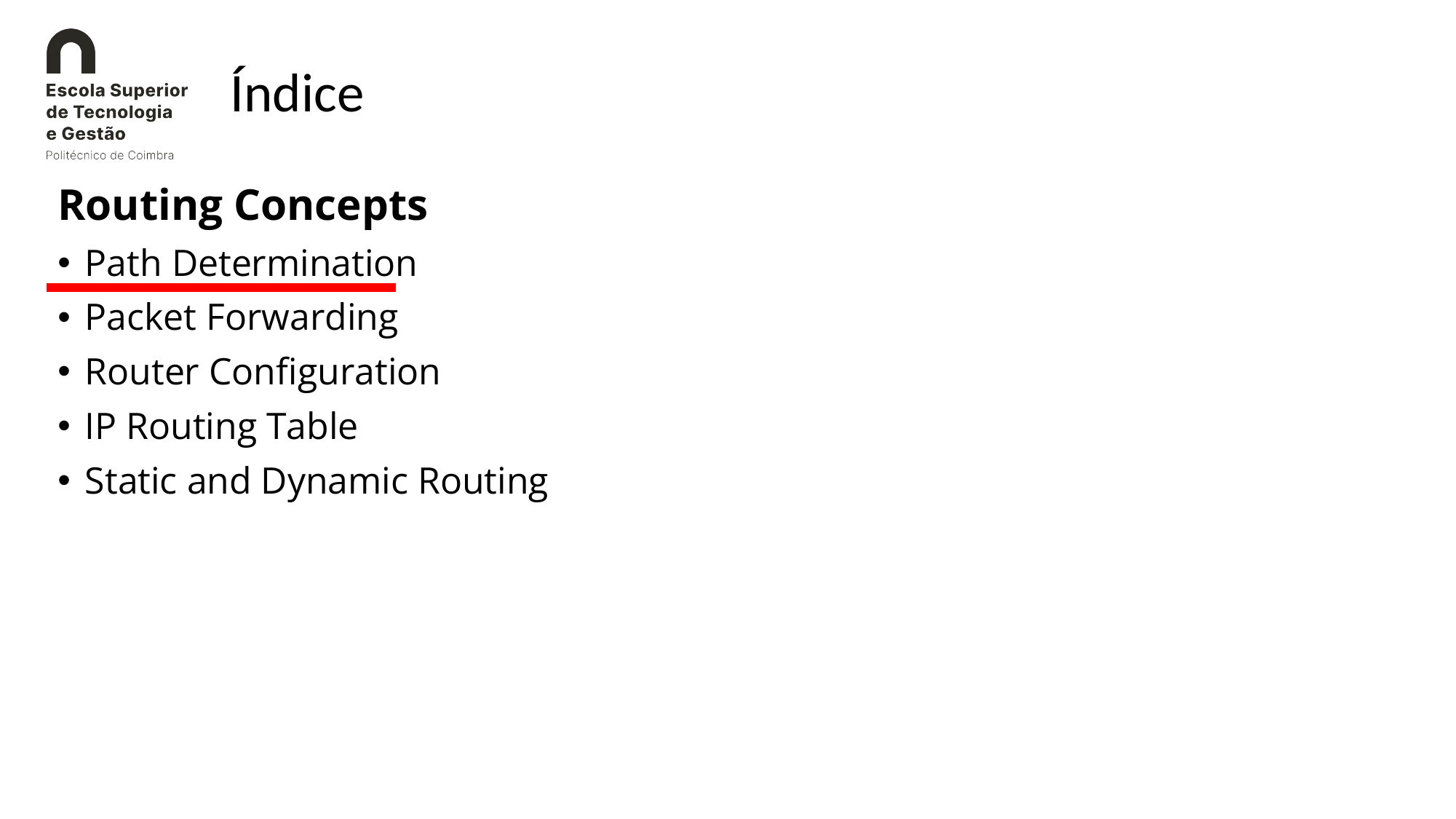

# Índice
Routing Concepts
Path Determination
Packet Forwarding
Router Configuration
IP Routing Table
Static and Dynamic Routing